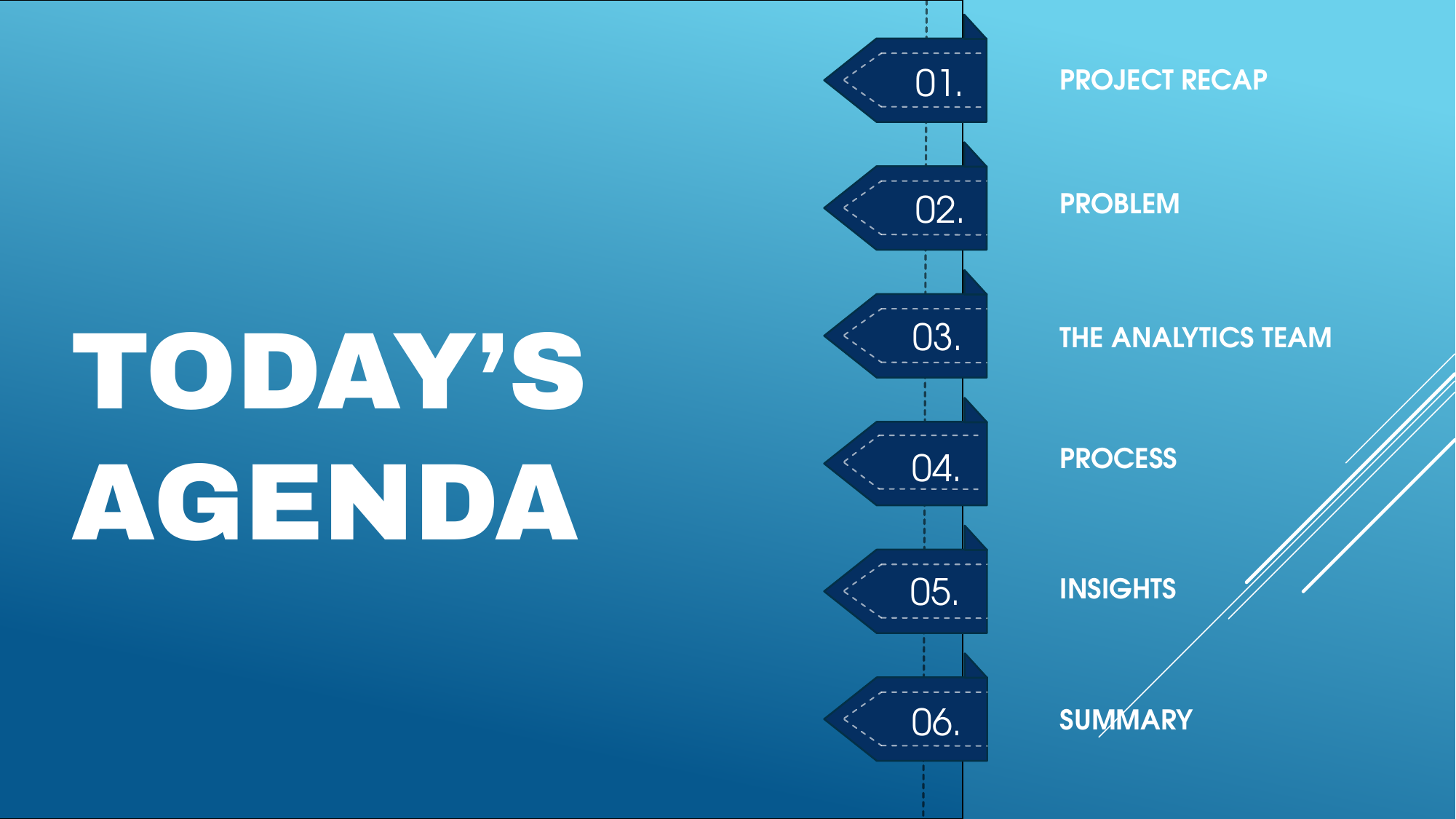

01.
PROJECT RECAP

PROBLEM
02.

TODAY’S AGENDA
03.
THE ANALYTICS TEAM

PROCESS
04.

05.
INSIGHTS

06.
SUMMARY